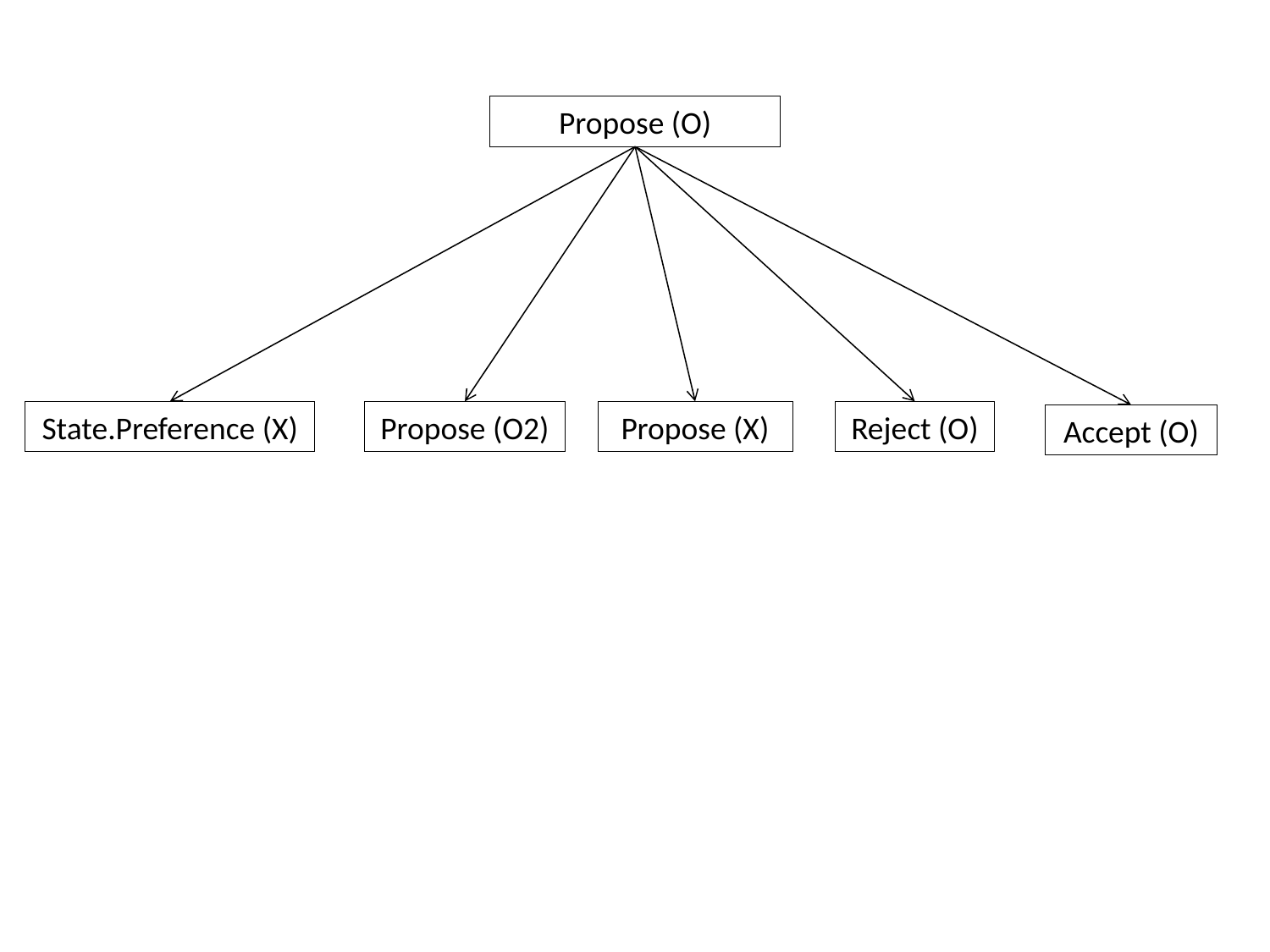

Propose (O)
State.Preference (X)
Propose (O2)
Propose (X)
Reject (O)
Accept (O)